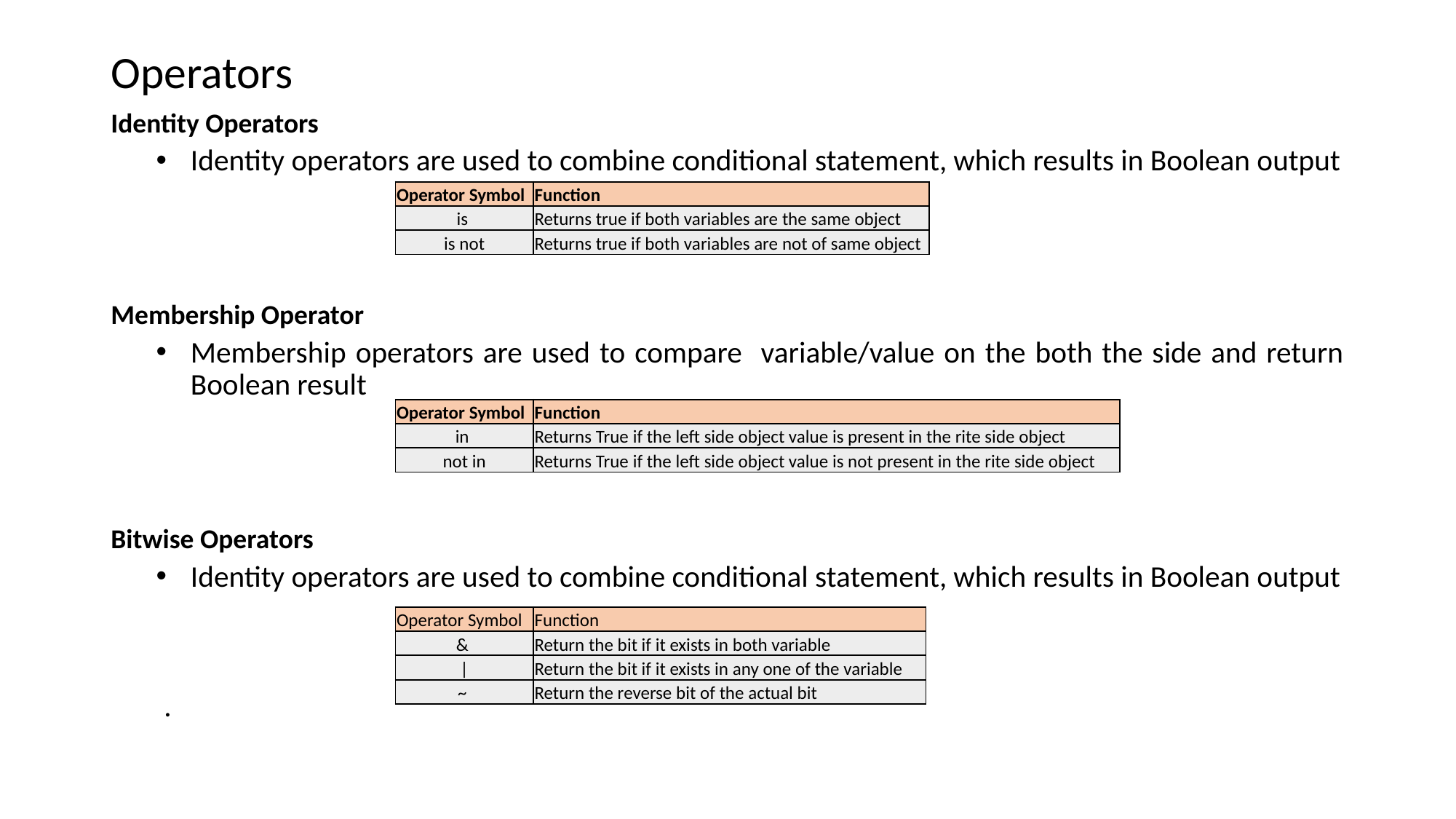

# Operators
Identity Operators
Identity operators are used to combine conditional statement, which results in Boolean output

Membership Operator
Membership operators are used to compare  variable/value on the both the side and return Boolean result

Bitwise Operators
Identity operators are used to combine conditional statement, which results in Boolean output

.

| Operator Symbol | Function |
| --- | --- |
| is | Returns true if both variables are the same object |
| is not | Returns true if both variables are not of same object |
| Operator Symbol | Function |
| --- | --- |
| in | Returns True if the left side object value is present in the rite side object |
| not in | Returns True if the left side object value is not present in the rite side object |
| Operator Symbol | Function |
| --- | --- |
| & | Return the bit if it exists in both variable |
| | | Return the bit if it exists in any one of the variable |
| ~ | Return the reverse bit of the actual bit |